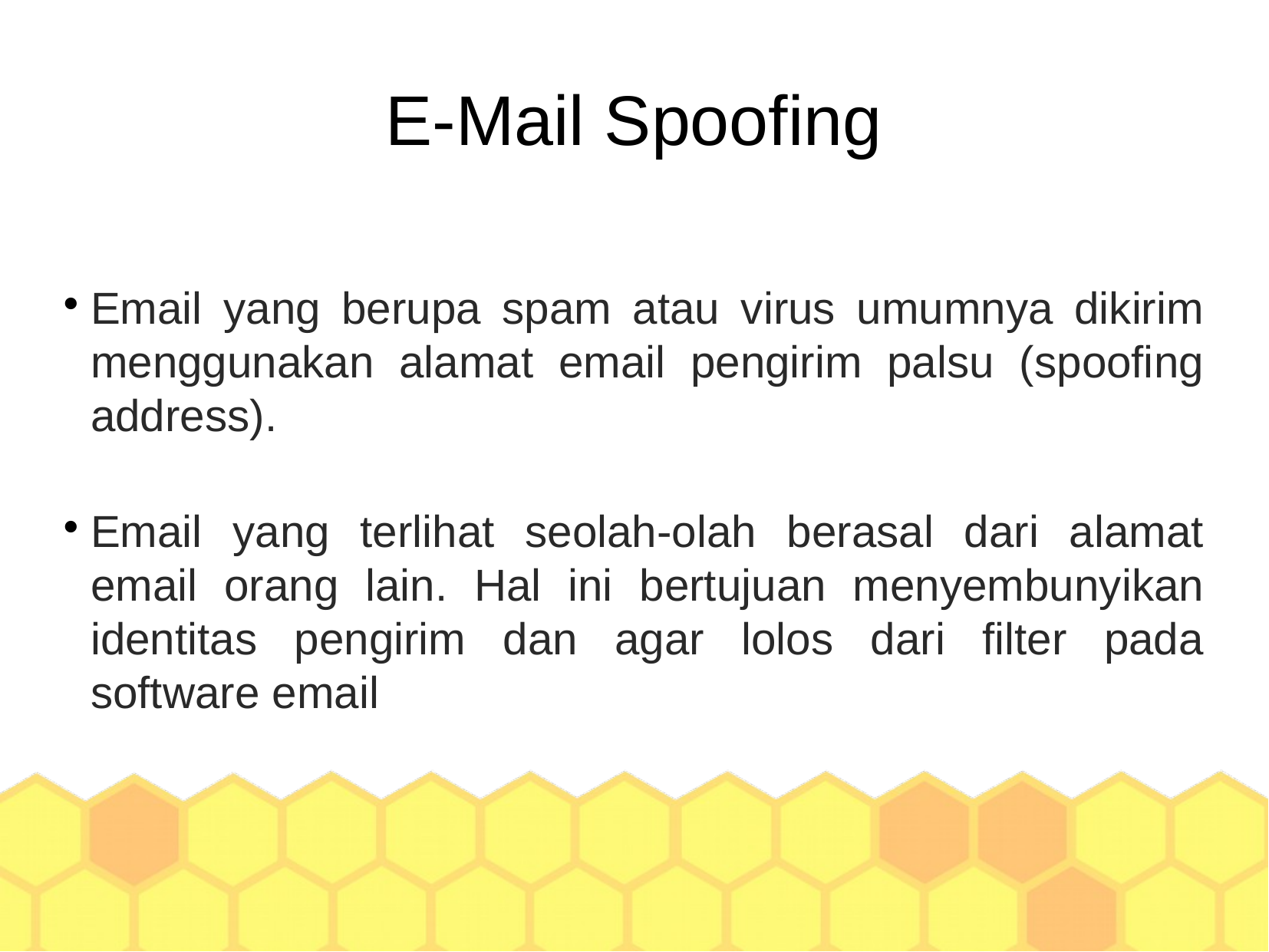

E-Mail Spoofing

Email yang berupa spam atau virus umumnya dikirim menggunakan alamat email pengirim palsu (spoofing address).

Email yang terlihat seolah-olah berasal dari alamat email orang lain. Hal ini bertujuan menyembunyikan identitas pengirim dan agar lolos dari filter pada software email